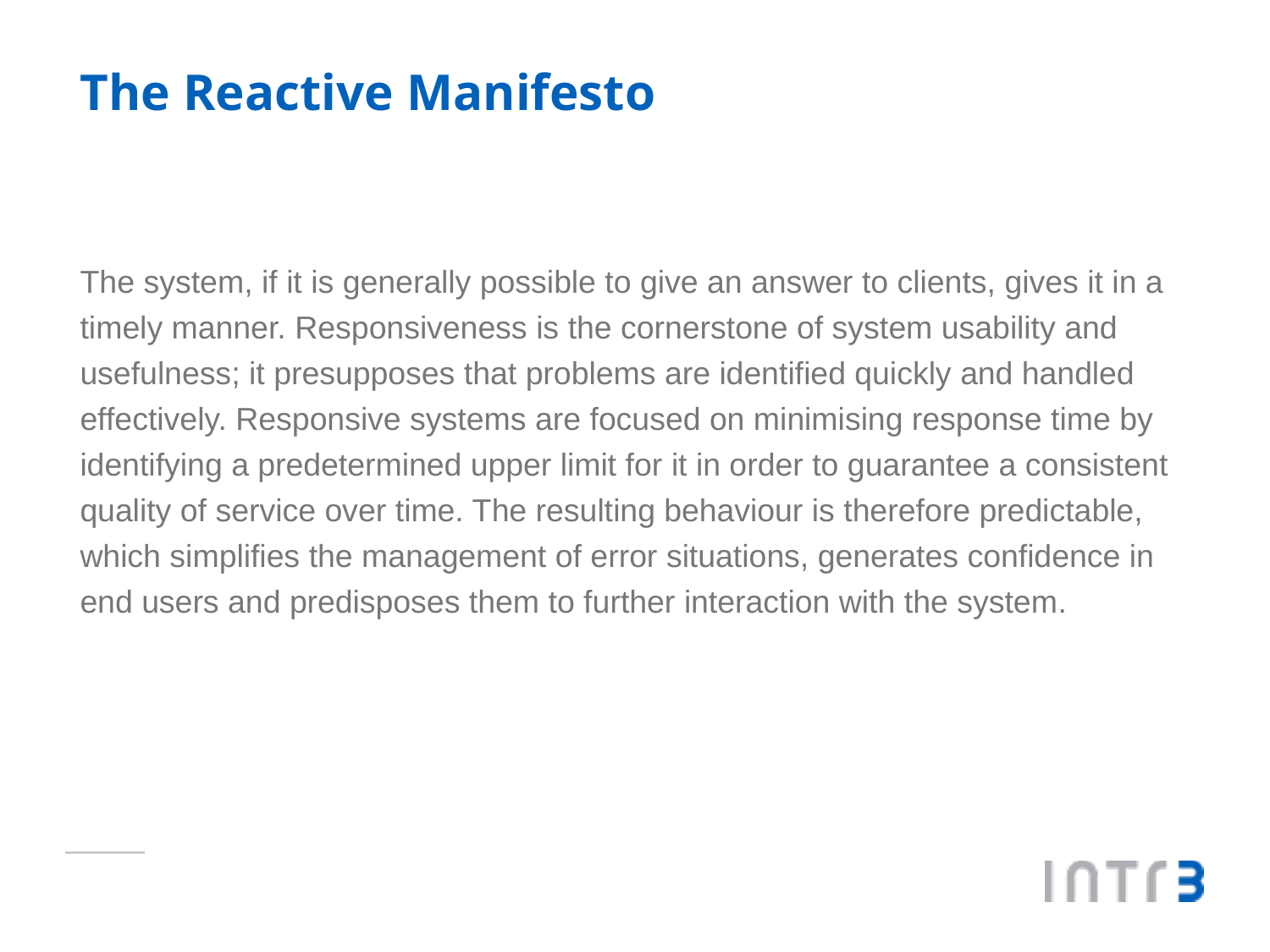

# The Reactive Manifesto
The system, if it is generally possible to give an answer to clients, gives it in a timely manner. Responsiveness is the cornerstone of system usability and usefulness; it presupposes that problems are identified quickly and handled effectively. Responsive systems are focused on minimising response time by identifying a predetermined upper limit for it in order to guarantee a consistent quality of service over time. The resulting behaviour is therefore predictable, which simplifies the management of error situations, generates confidence in end users and predisposes them to further interaction with the system.